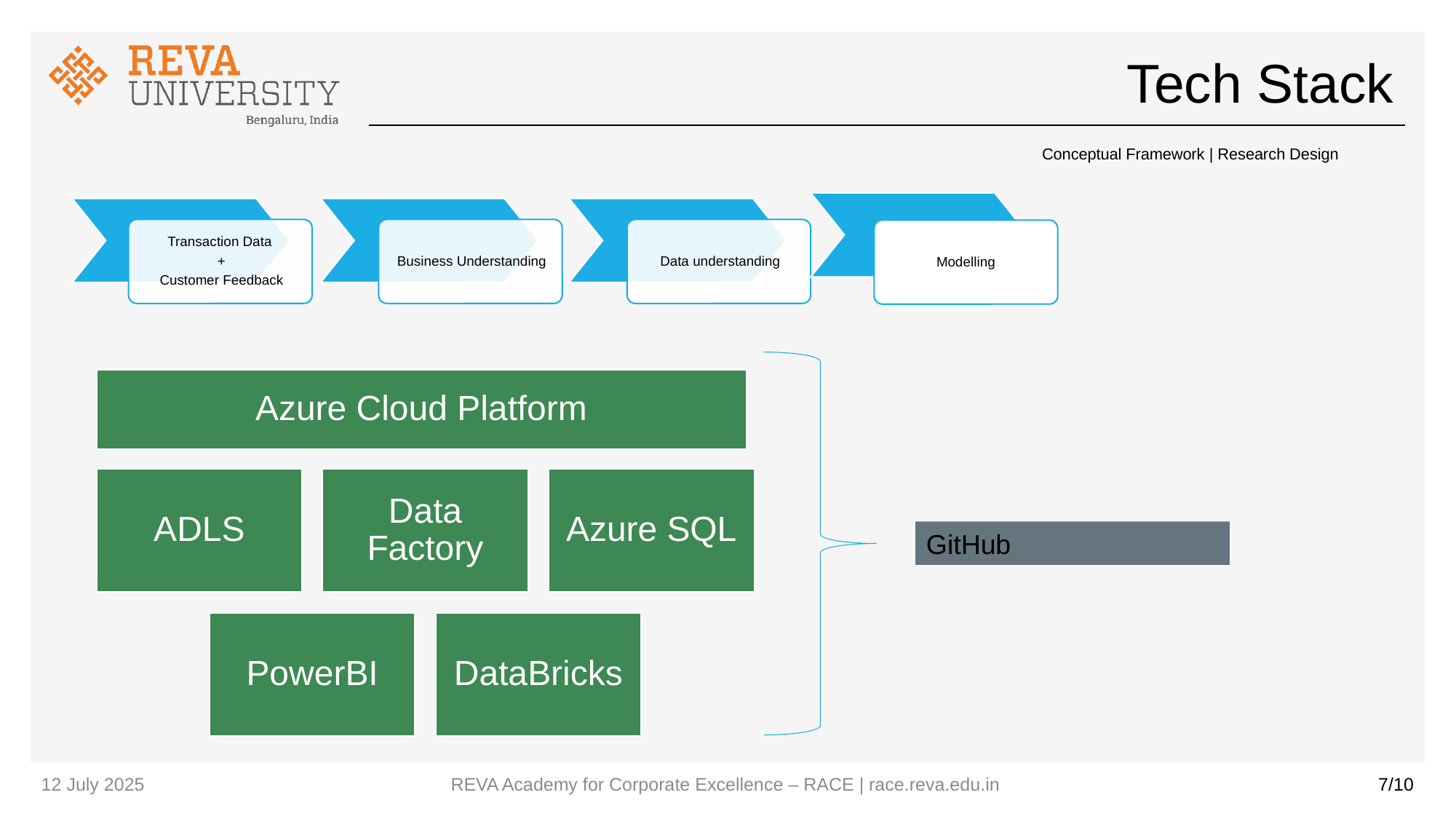

# Tech Stack
Transaction Data
+
Customer Feedback
Business Understanding
Data understanding
Conceptual Framework | Research Design

Modelling

Azure Cloud Platform
ADLS
Data Factory
Azure SQL
PowerBI
DataBricks
GitHub
REVA Academy for Corporate Excellence – RACE | race.reva.edu.in
12 July 2025
7/10